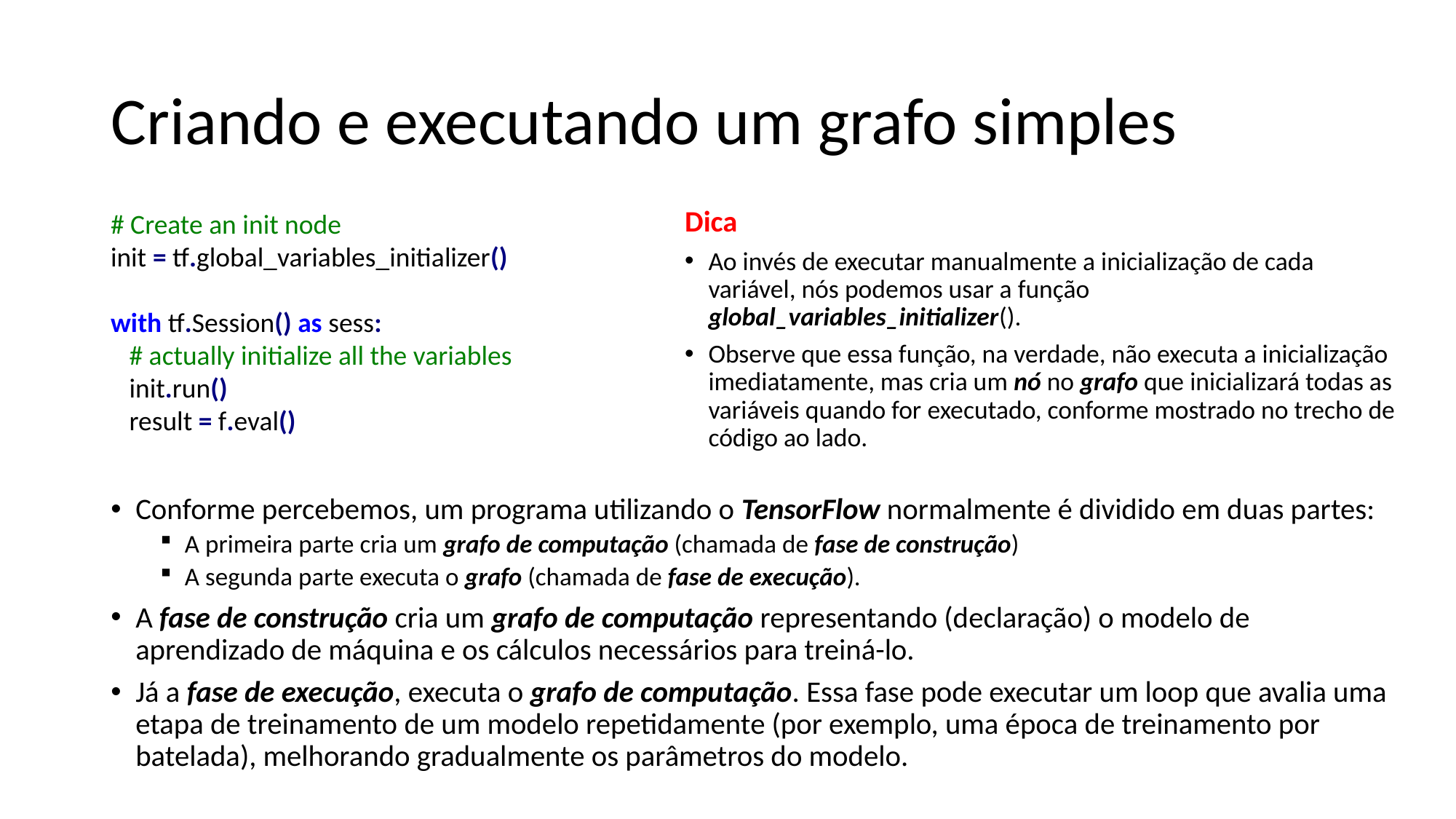

# Criando e executando um grafo simples
# Create an init node
init = tf.global_variables_initializer()

with tf.Session() as sess:
   # actually initialize all the variables
   init.run()
   result = f.eval()
Dica
Ao invés de executar manualmente a inicialização de cada variável, nós podemos usar a função global_variables_initializer().
Observe que essa função, na verdade, não executa a inicialização imediatamente, mas cria um nó no grafo que inicializará todas as variáveis quando for executado, conforme mostrado no trecho de código ao lado.
Conforme percebemos, um programa utilizando o TensorFlow normalmente é dividido em duas partes:
A primeira parte cria um grafo de computação (chamada de fase de construção)
A segunda parte executa o grafo (chamada de fase de execução).
A fase de construção cria um grafo de computação representando (declaração) o modelo de aprendizado de máquina e os cálculos necessários para treiná-lo.
Já a fase de execução, executa o grafo de computação. Essa fase pode executar um loop que avalia uma etapa de treinamento de um modelo repetidamente (por exemplo, uma época de treinamento por batelada), melhorando gradualmente os parâmetros do modelo.